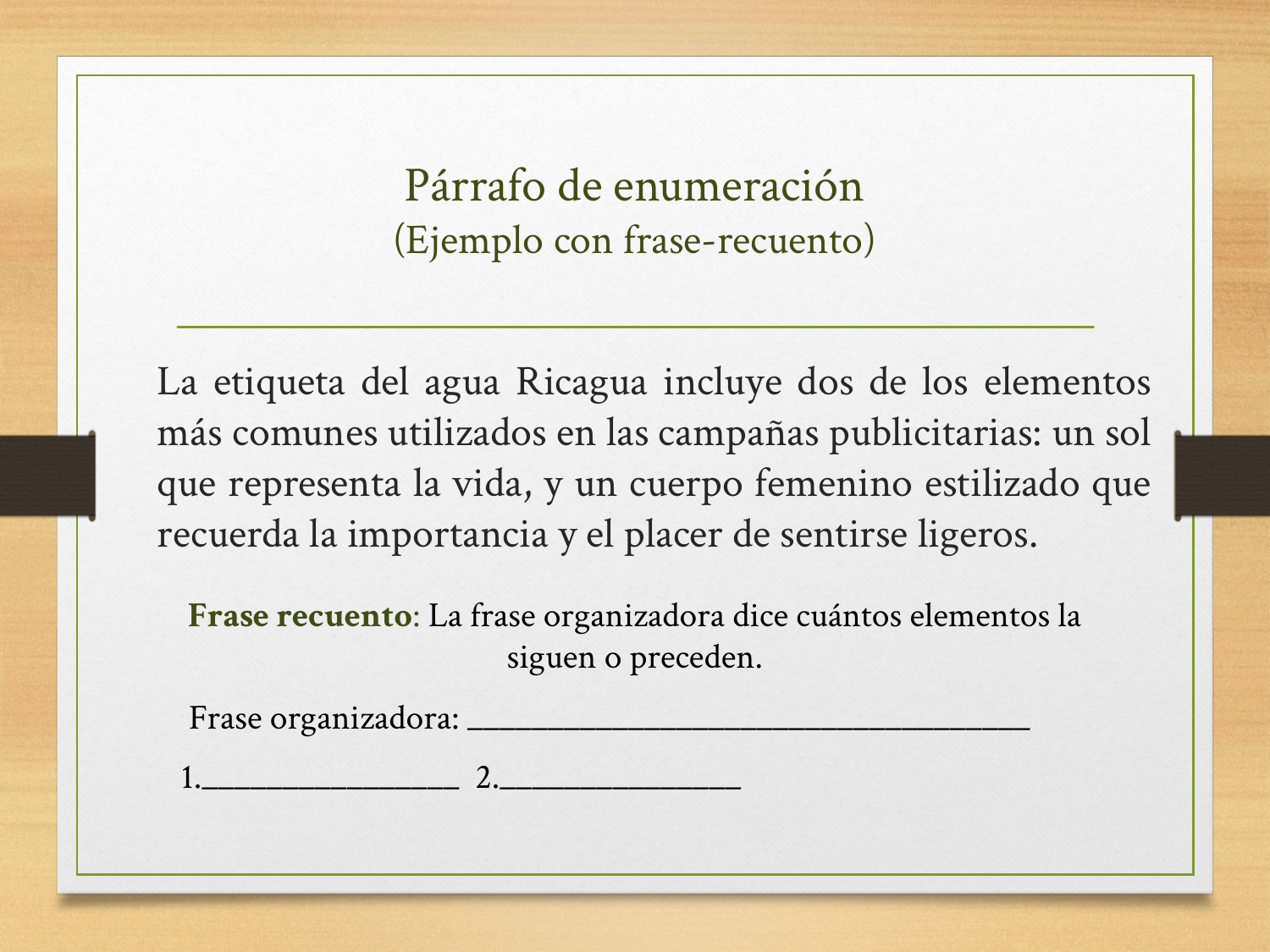

# Párrafo de enumeración (Ejemplo con frase-recuento)
La etiqueta del agua Ricagua incluye dos de los elementos más comunes utilizados en las campañas publicitarias: un sol que representa la vida, y un cuerpo femenino estilizado que recuerda la importancia y el placer de sentirse ligeros.
Frase recuento: La frase organizadora dice cuántos elementos la siguen o preceden.
    Frase organizadora: ___________________________________
   1.________________  2._______________